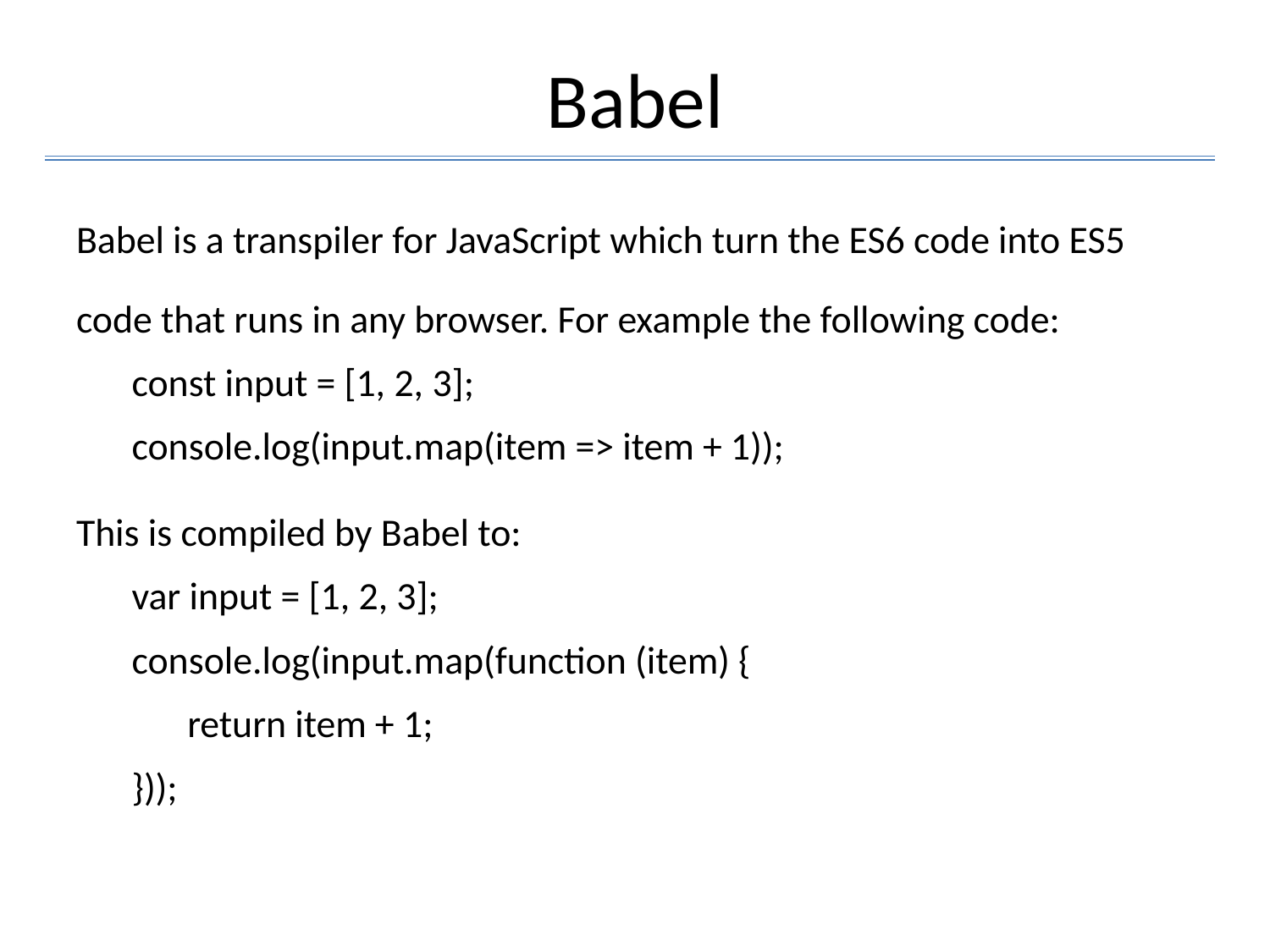

# Babel
Babel is a transpiler for JavaScript which turn the ES6 code into ES5 code that runs in any browser. For example the following code:
const input = [1, 2, 3];
console.log(input.map(item => item + 1));
This is compiled by Babel to:
var input = [1, 2, 3];
console.log(input.map(function (item) {
return item + 1;
}));